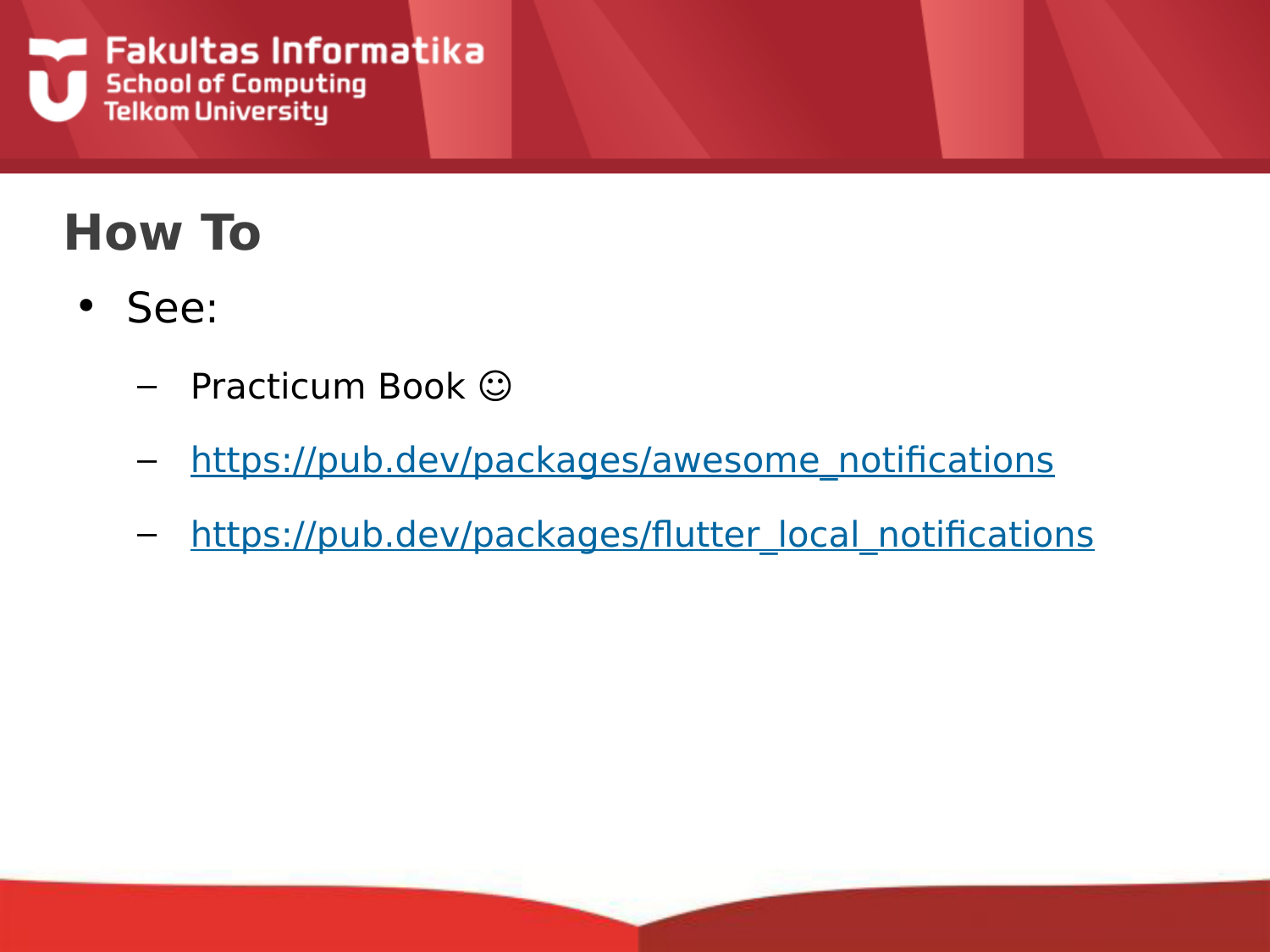

# How To
See:
Practicum Book ☺
https://pub.dev/packages/awesome_notifications
https://pub.dev/packages/flutter_local_notifications